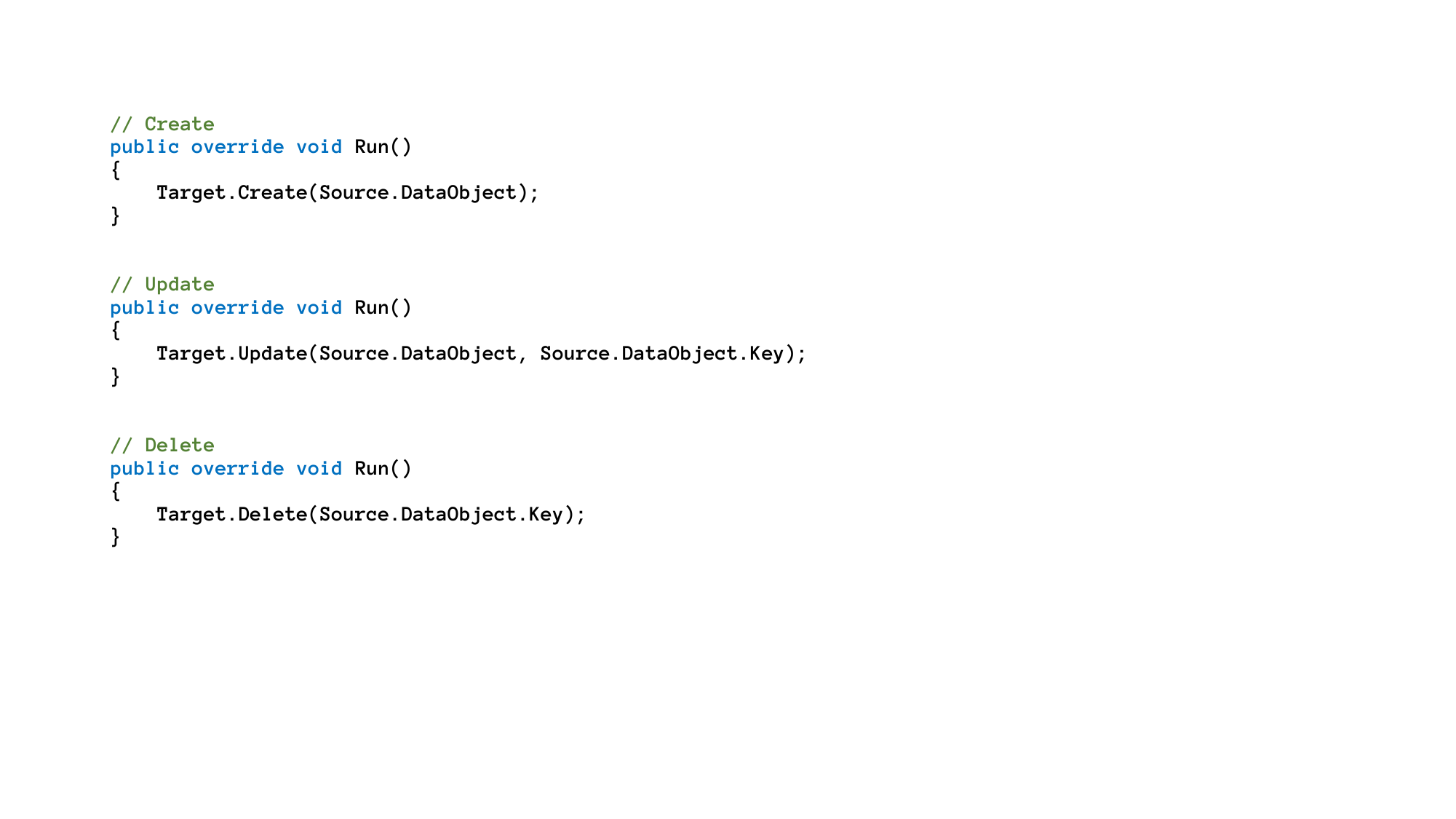

// Create
public override void Run()
{
    Target.Create(Source.DataObject);
}

// Update
public override void Run()
{
    Target.Update(Source.DataObject, Source.DataObject.Key);
}

// Delete
public override void Run()
{
    Target.Delete(Source.DataObject.Key);
}